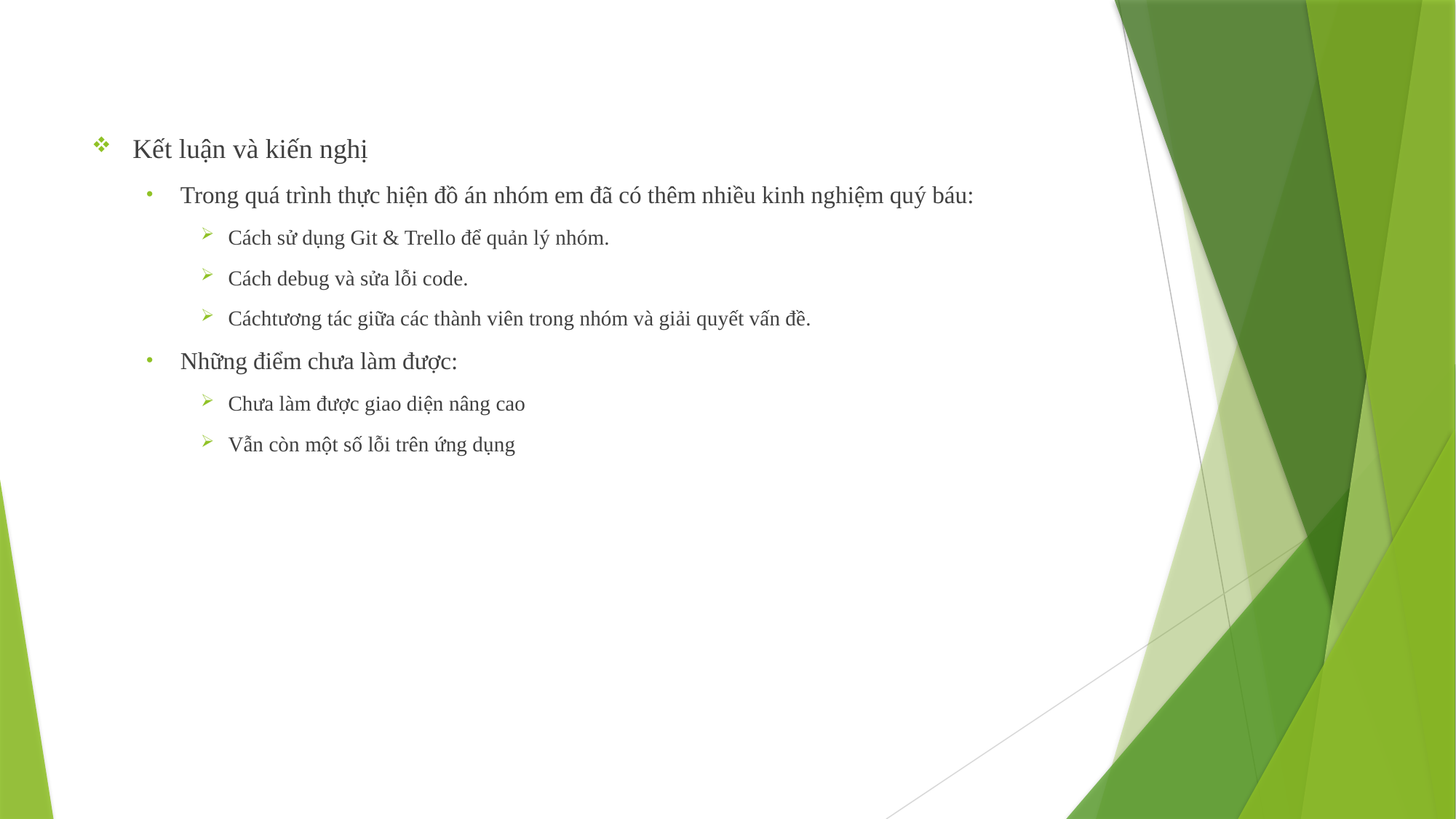

Kết luận và kiến nghị
Trong quá trình thực hiện đồ án nhóm em đã có thêm nhiều kinh nghiệm quý báu:
Cách sử dụng Git & Trello để quản lý nhóm.
Cách debug và sửa lỗi code.
Cáchtương tác giữa các thành viên trong nhóm và giải quyết vấn đề.
Những điểm chưa làm được:
Chưa làm được giao diện nâng cao
Vẫn còn một số lỗi trên ứng dụng